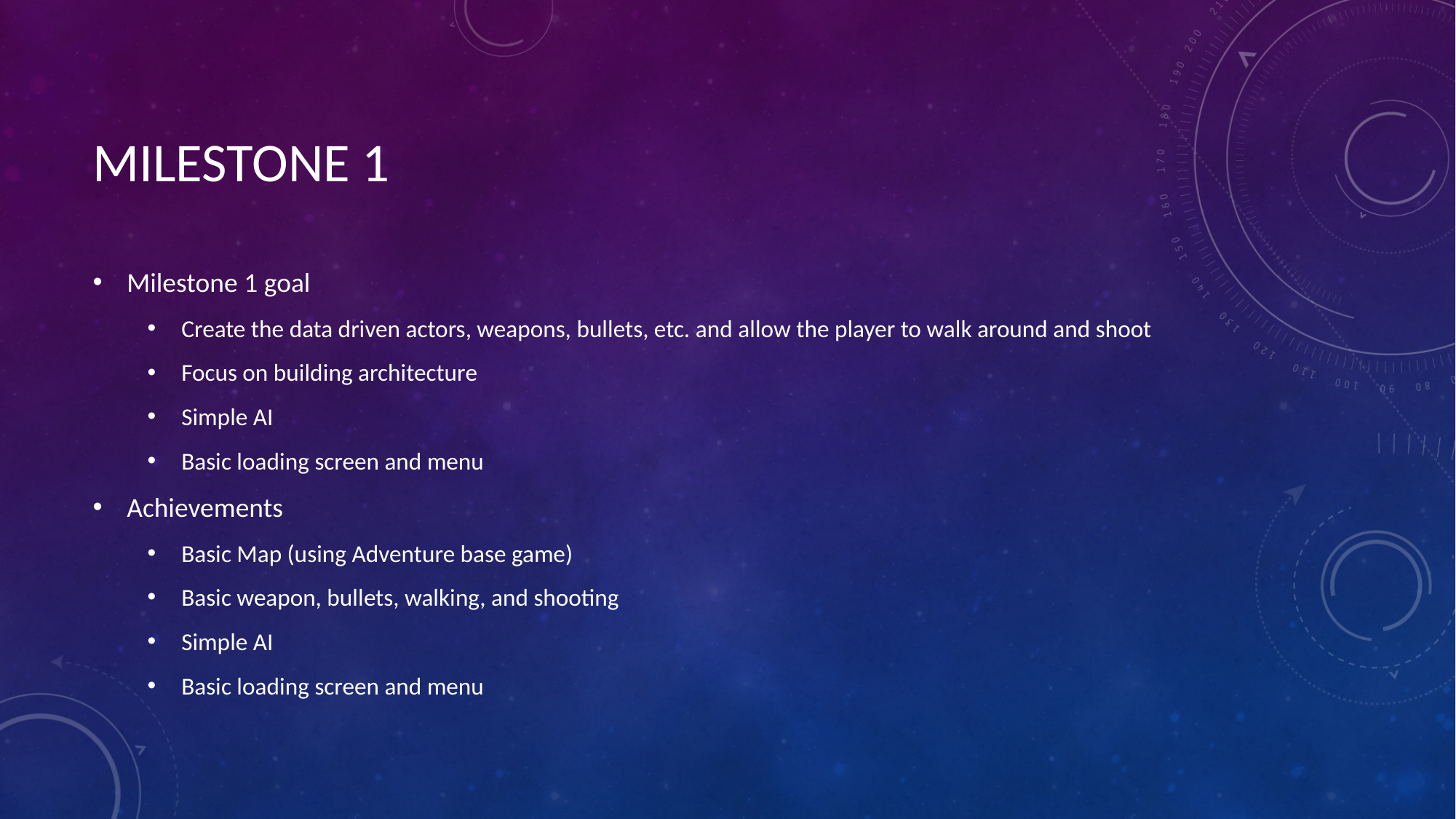

# Milestone 1
Milestone 1 goal
Create the data driven actors, weapons, bullets, etc. and allow the player to walk around and shoot
Focus on building architecture
Simple AI
Basic loading screen and menu
Achievements
Basic Map (using Adventure base game)
Basic weapon, bullets, walking, and shooting
Simple AI
Basic loading screen and menu